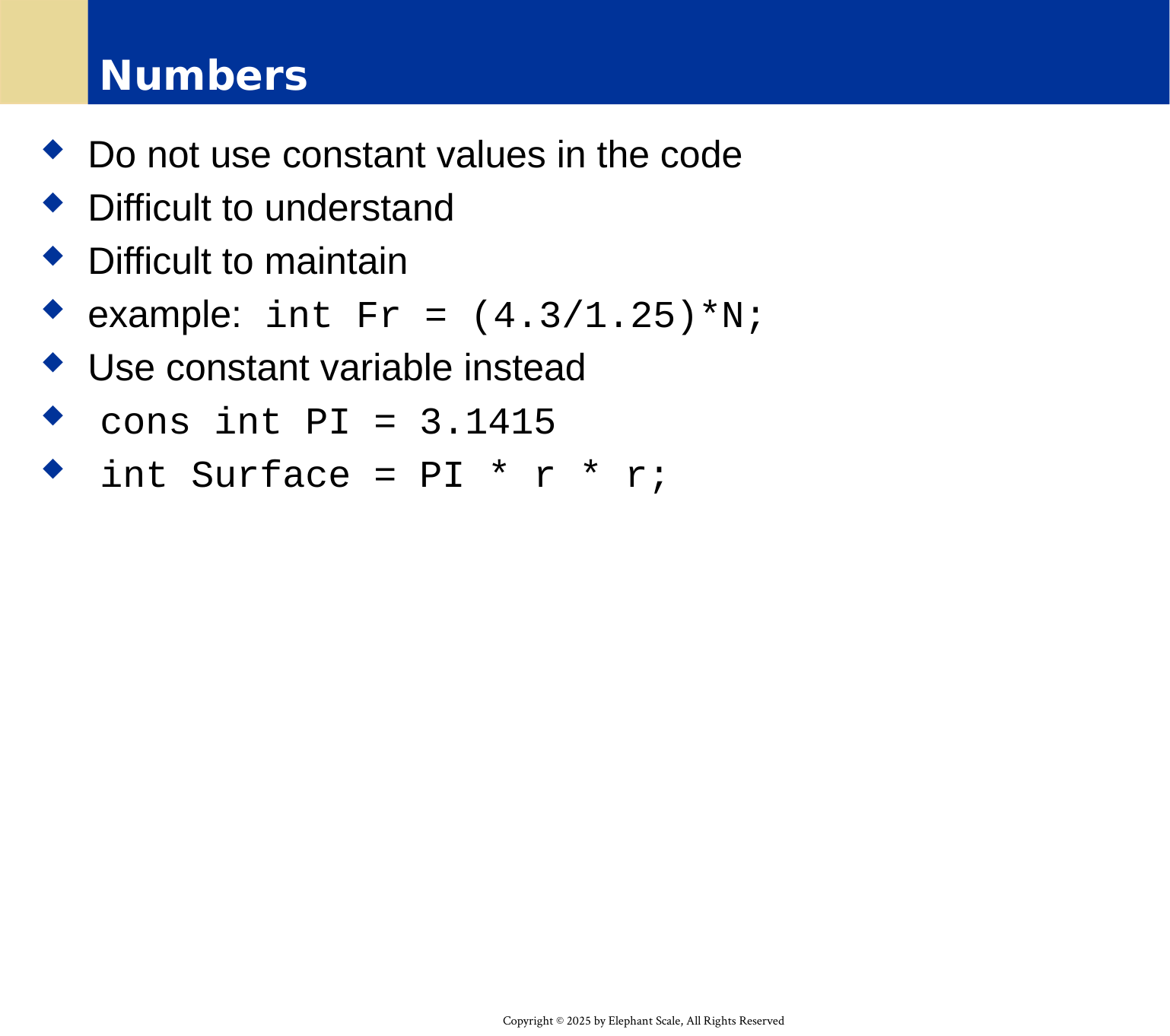

# Numbers
 Do not use constant values in the code
 Difficult to understand
 Difficult to maintain
 example: int Fr = (4.3/1.25)*N;
 Use constant variable instead
 cons int PI = 3.1415
 int Surface = PI * r * r;
Copyright © 2025 by Elephant Scale, All Rights Reserved